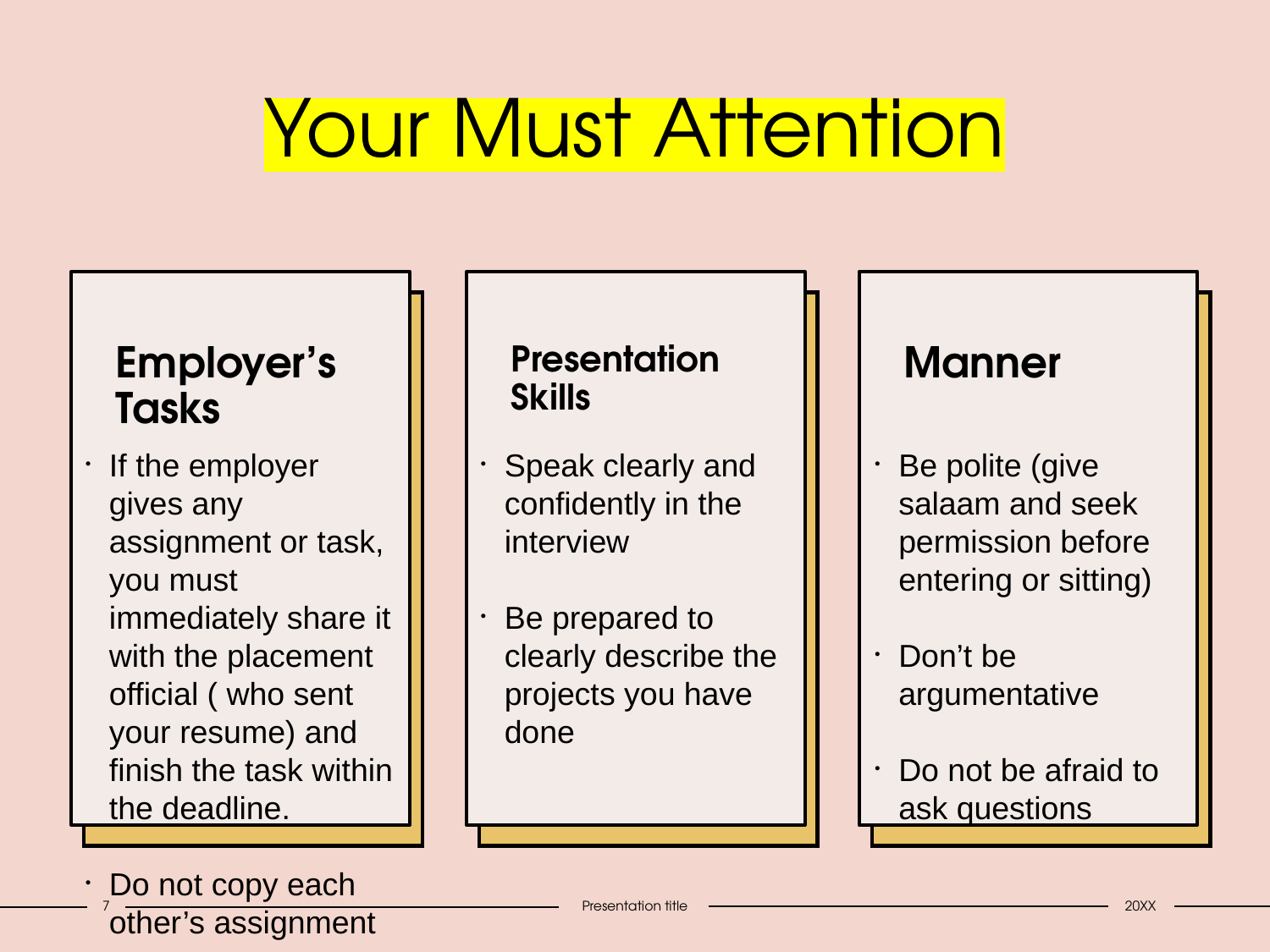

# Your Must Attention
Employer’s Tasks
Presentation Skills

Manner
Pursue scalable customer service through sustainable strategies​
Engage top-line web services with cutting-edge deliverables​

Don’t panic if the employer wants to make an agreement with you and keep your academic certificates. You should ask about the facilities they will provide by this time.

If the employer gives any assignment or task, you must immediately share it with the placement official ( who sent your resume) and finish the task within the deadline.

Do not copy each other’s assignment

Speak clearly and confidently in the interview

Be prepared to clearly describe the projects you have done

Be polite (give salaam and seek permission before entering or sitting)

Don’t be argumentative

Do not be afraid to ask questions

7
Presentation title
20XX